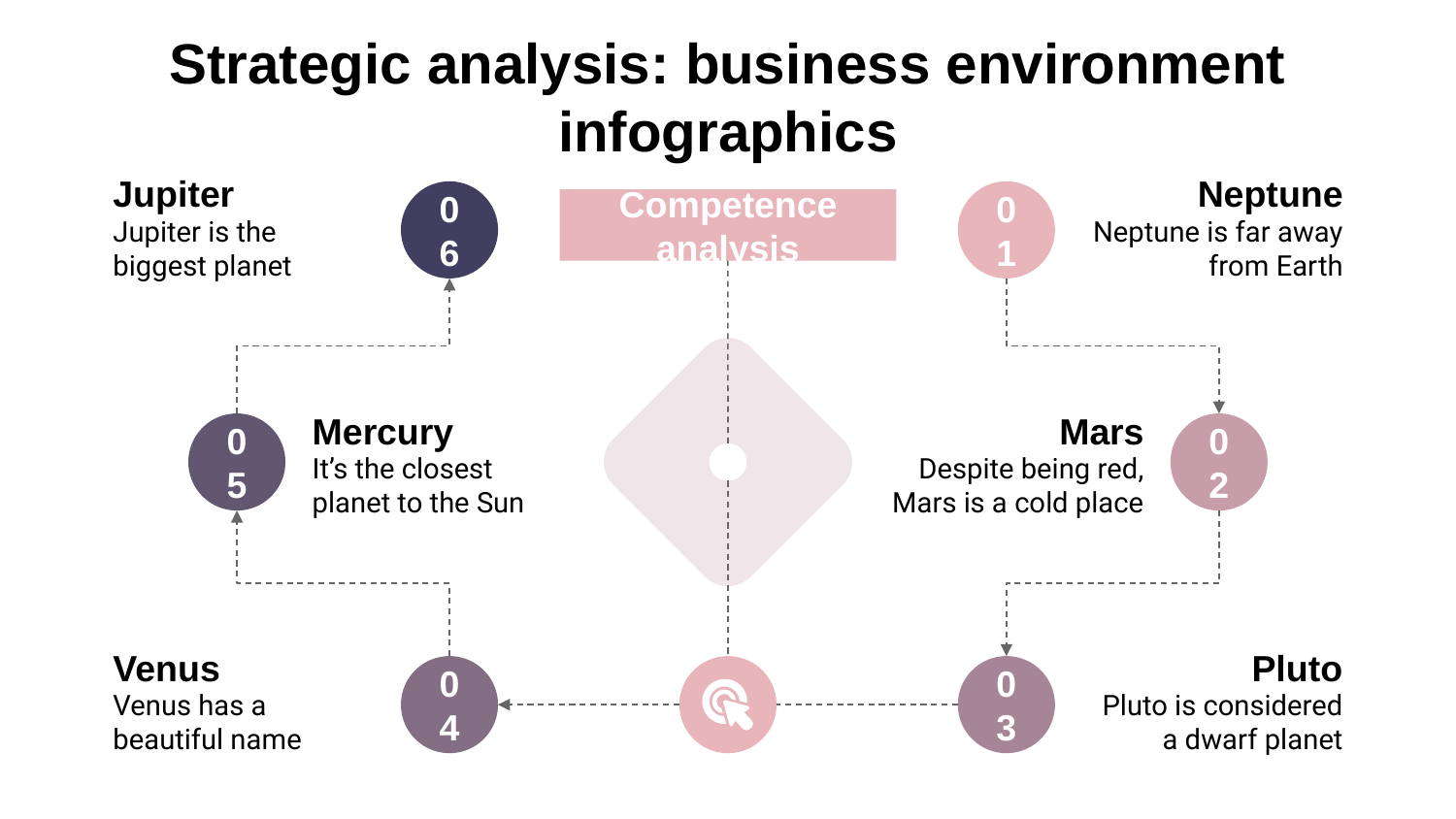

# Strategic analysis: business environment infographics
Jupiter
Jupiter is the biggest planet
06
Neptune
Neptune is far away from Earth
01
Competence analysis

Mercury
It’s the closest planet to the Sun
05
Mars
Despite being red, Mars is a cold place
02

Venus
Venus has a beautiful name
04
Pluto
Pluto is considered a dwarf planet
03